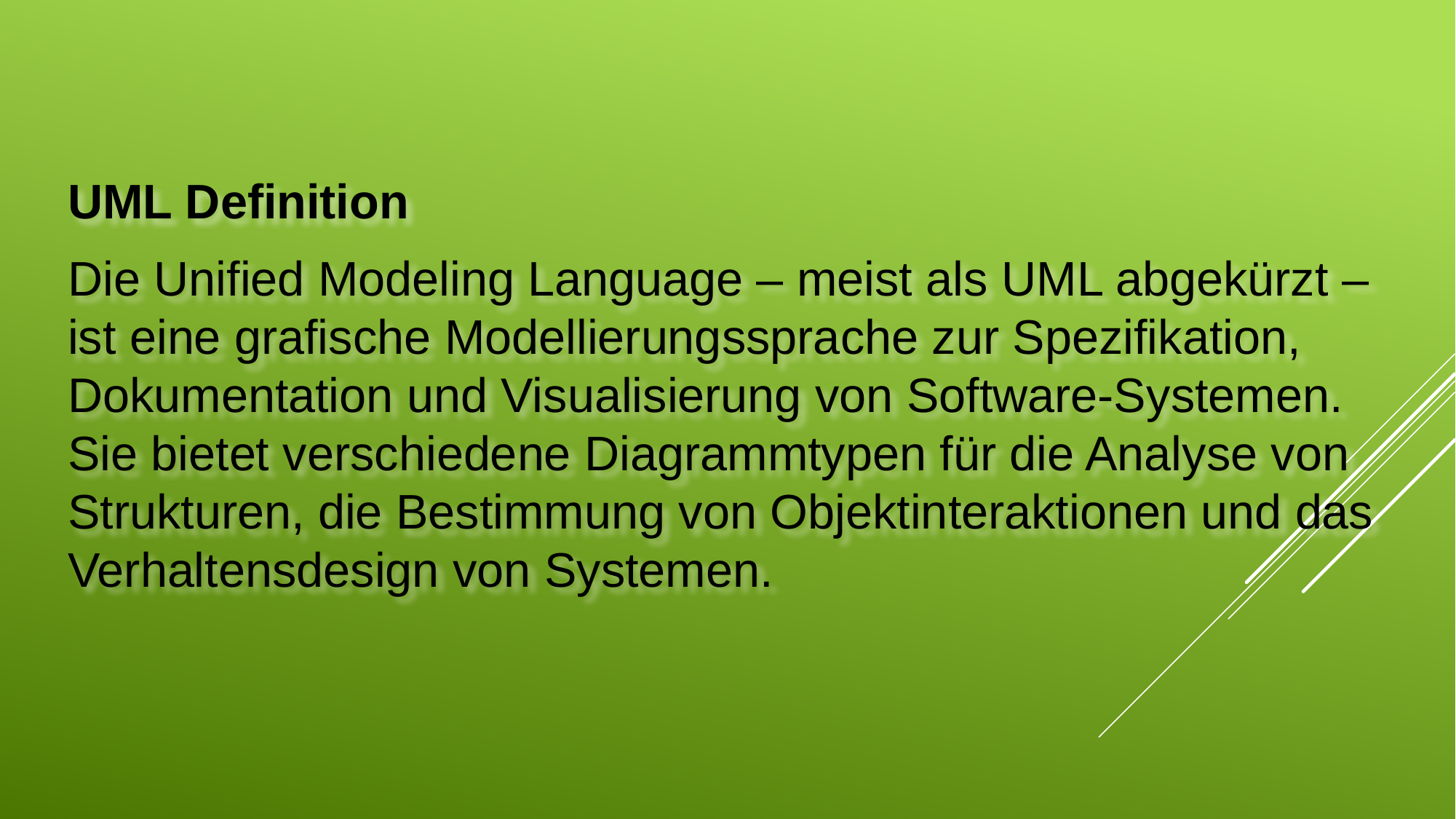

UML Definition
Die Unified Modeling Language – meist als UML abgekürzt – ist eine grafische Modellierungssprache zur Spezifikation, Dokumentation und Visualisierung von Software-Systemen. Sie bietet verschiedene Diagrammtypen für die Analyse von Strukturen, die Bestimmung von Objektinteraktionen und das Verhaltensdesign von Systemen.